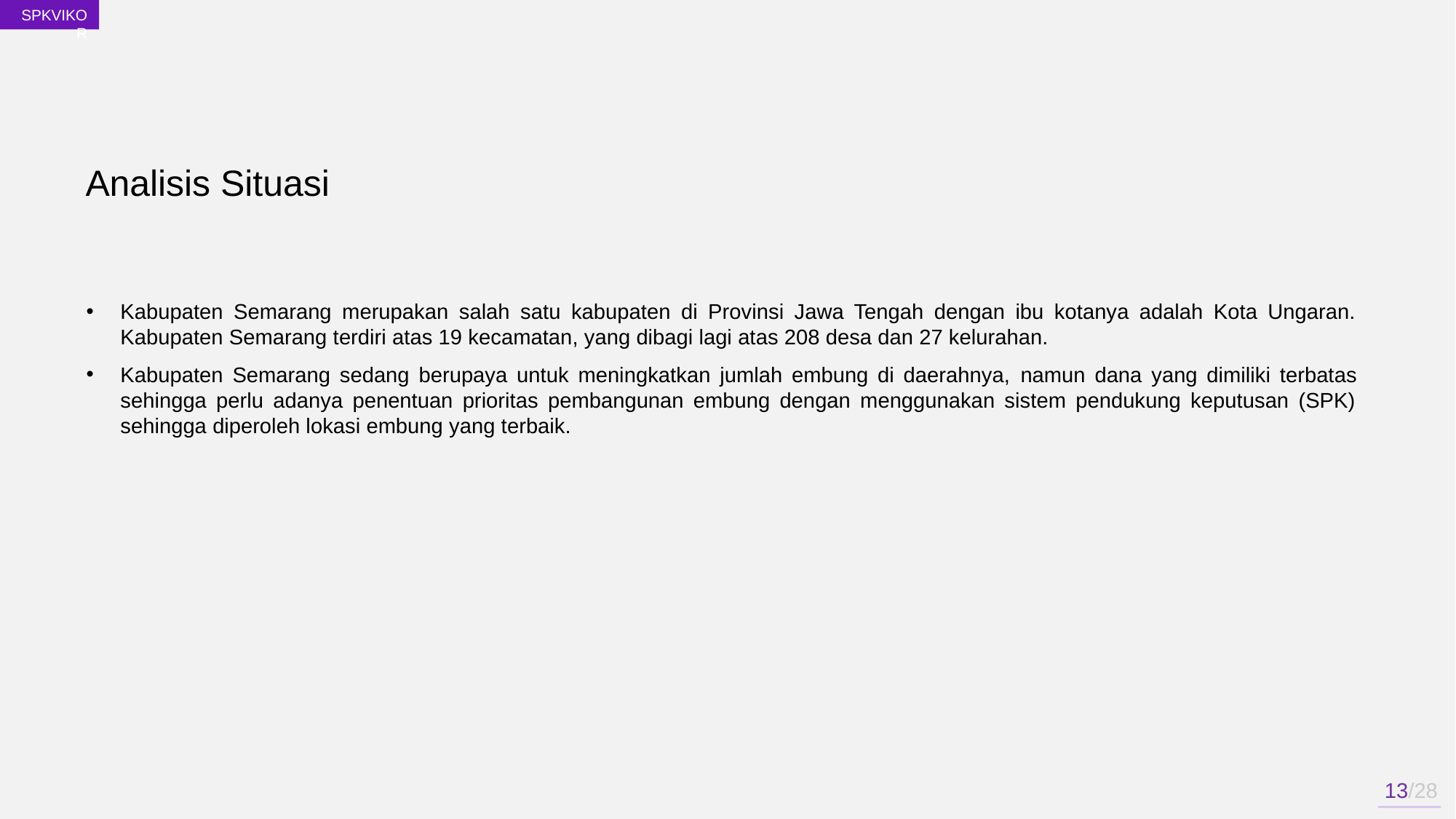

Analisis Situasi
Kabupaten Semarang merupakan salah satu kabupaten di Provinsi Jawa Tengah dengan ibu kotanya adalah Kota Ungaran. Kabupaten Semarang terdiri atas 19 kecamatan, yang dibagi lagi atas 208 desa dan 27 kelurahan.
Kabupaten Semarang sedang berupaya untuk meningkatkan jumlah embung di daerahnya, namun dana yang dimiliki terbatas sehingga perlu adanya penentuan prioritas pembangunan embung dengan menggunakan sistem pendukung keputusan (SPK) sehingga diperoleh lokasi embung yang terbaik.
13/28